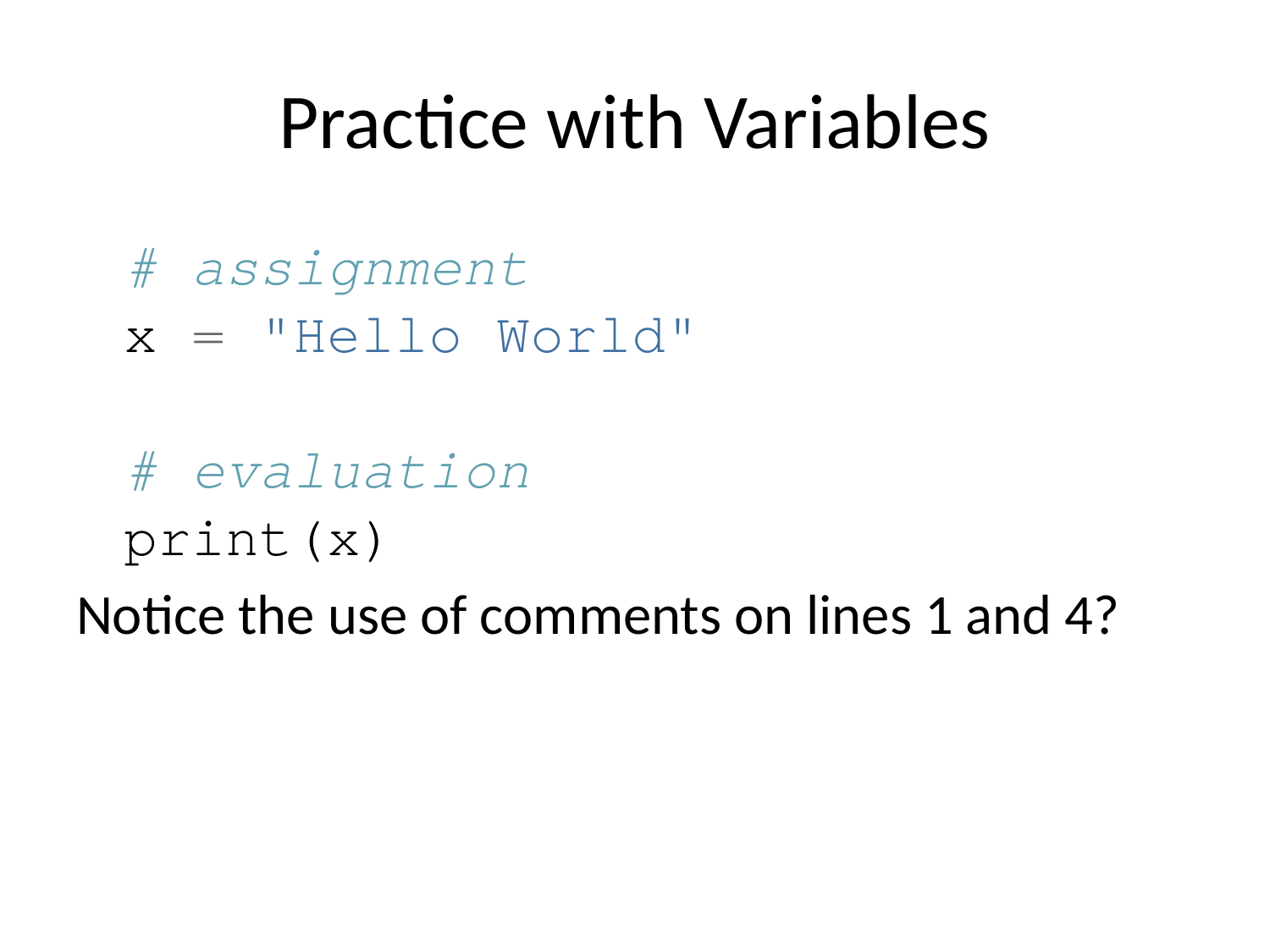

# Practice with Variables
# assignment x = "Hello World" # evaluation print(x)
Notice the use of comments on lines 1 and 4?